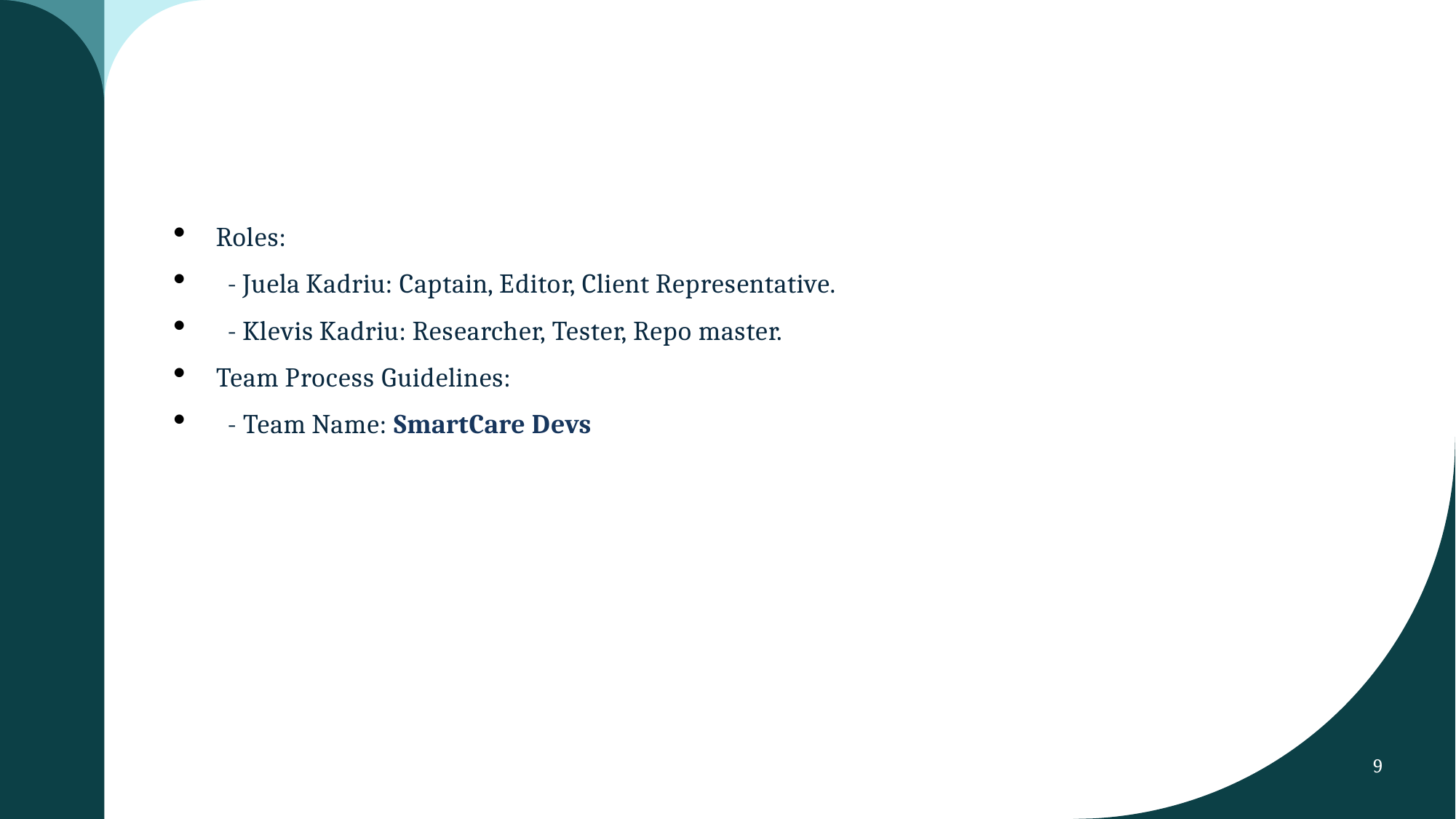

Roles:
  - Juela Kadriu: Captain, Editor, Client Representative.
  - Klevis Kadriu: Researcher, Tester, Repo master.
Team Process Guidelines:
  - Team Name: SmartCare Devs

9